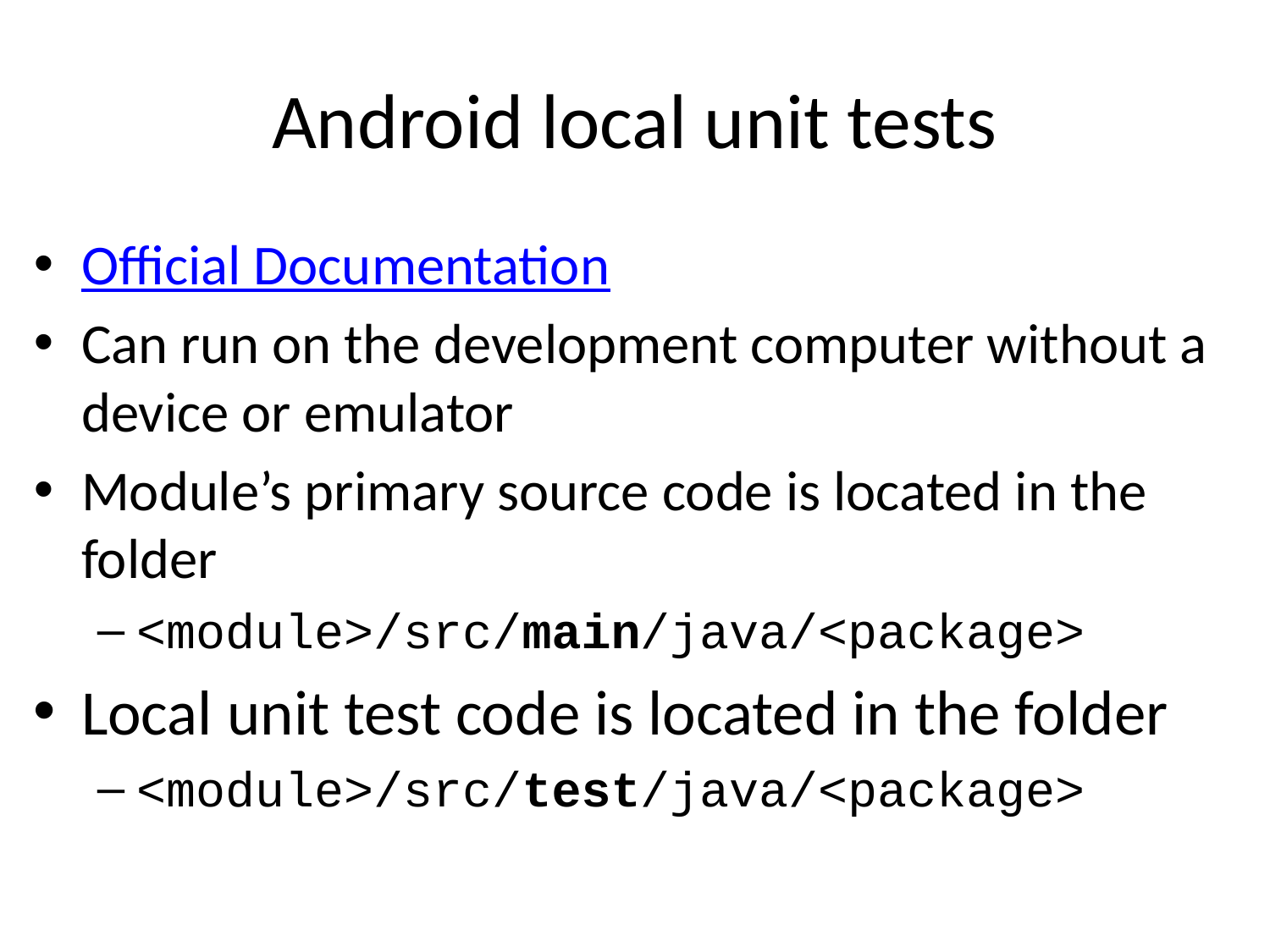

Android local unit tests
Official Documentation
Can run on the development computer without a device or emulator
Module’s primary source code is located in the folder
<module>/src/main/java/<package>
Local unit test code is located in the folder
<module>/src/test/java/<package>